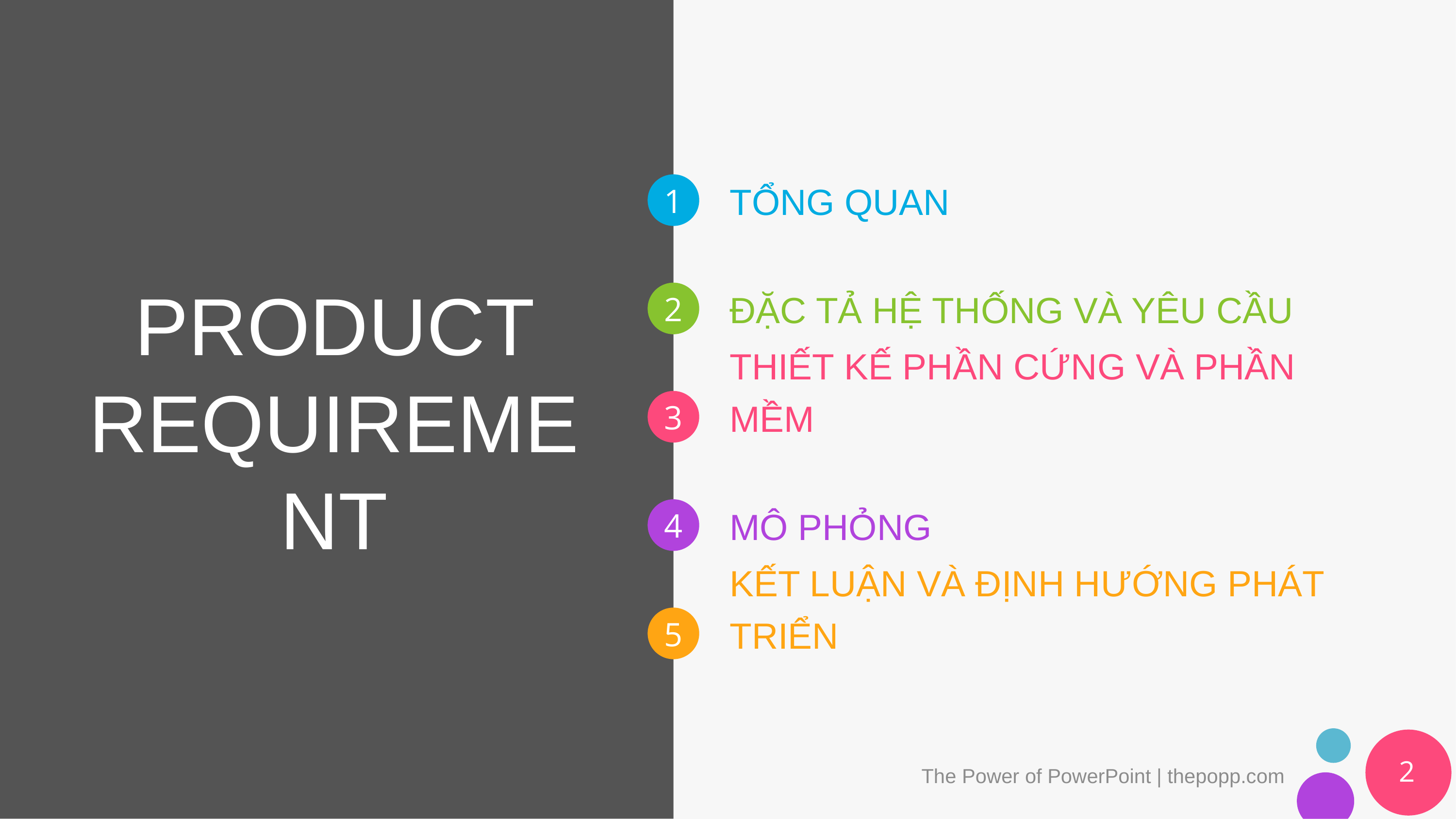

# PRODUCT REQUIREMENT
TỔNG QUAN

ĐẶC TẢ HỆ THỐNG VÀ YÊU CẦU

THIẾT KẾ PHẦN CỨNG VÀ PHẦN MỀM

MÔ PHỎNG

KẾT LUẬN VÀ ĐỊNH HƯỚNG PHÁT TRIỂN

2
The Power of PowerPoint | thepopp.com